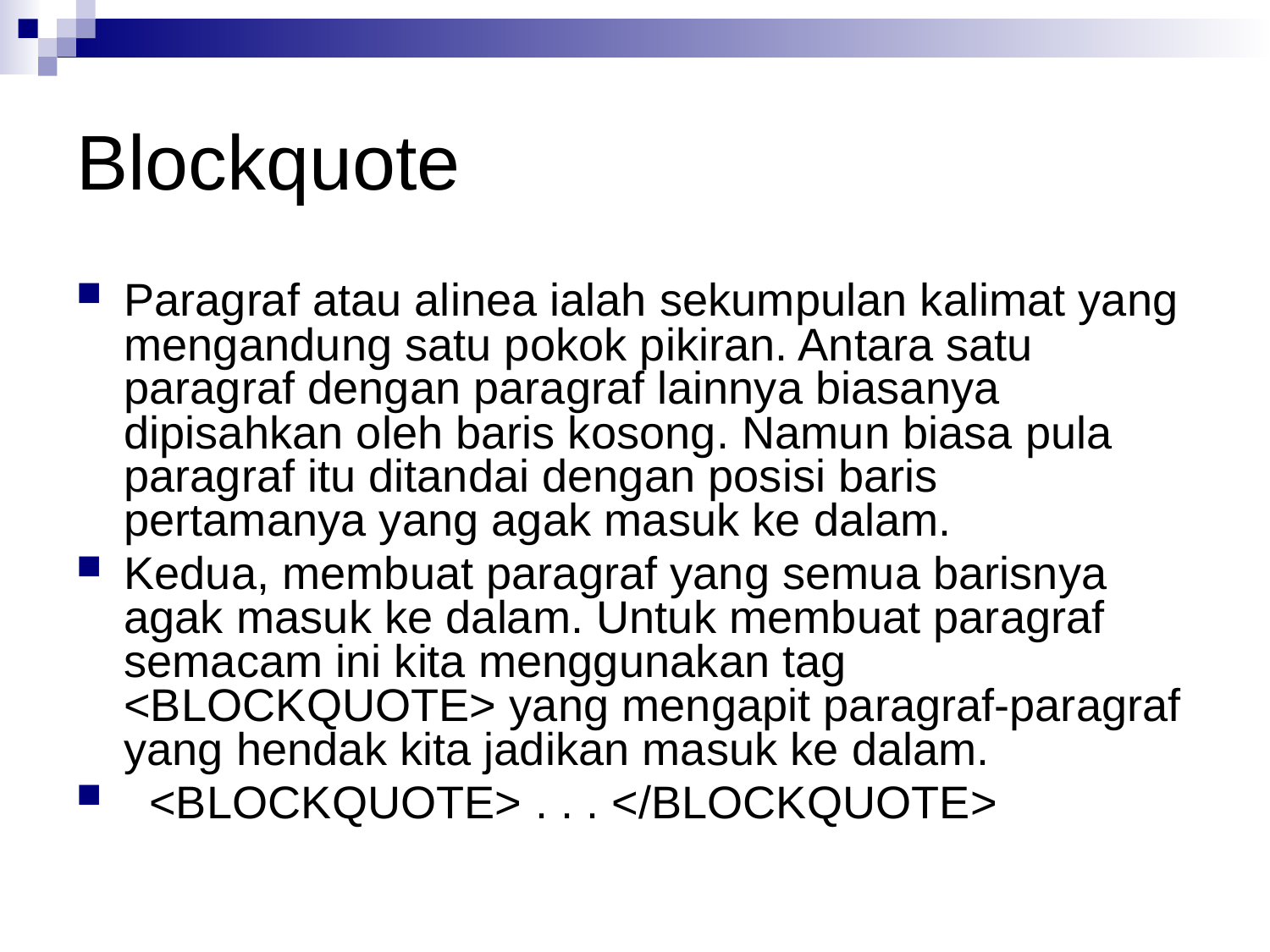

# Blockquote
Paragraf atau alinea ialah sekumpulan kalimat yang mengandung satu pokok pikiran. Antara satu paragraf dengan paragraf lainnya biasanya dipisahkan oleh baris kosong. Namun biasa pula paragraf itu ditandai dengan posisi baris pertamanya yang agak masuk ke dalam.
Kedua, membuat paragraf yang semua barisnya agak masuk ke dalam. Untuk membuat paragraf semacam ini kita menggunakan tag <BLOCKQUOTE> yang mengapit paragraf-paragraf yang hendak kita jadikan masuk ke dalam.
  <BLOCKQUOTE> . . . </BLOCKQUOTE>